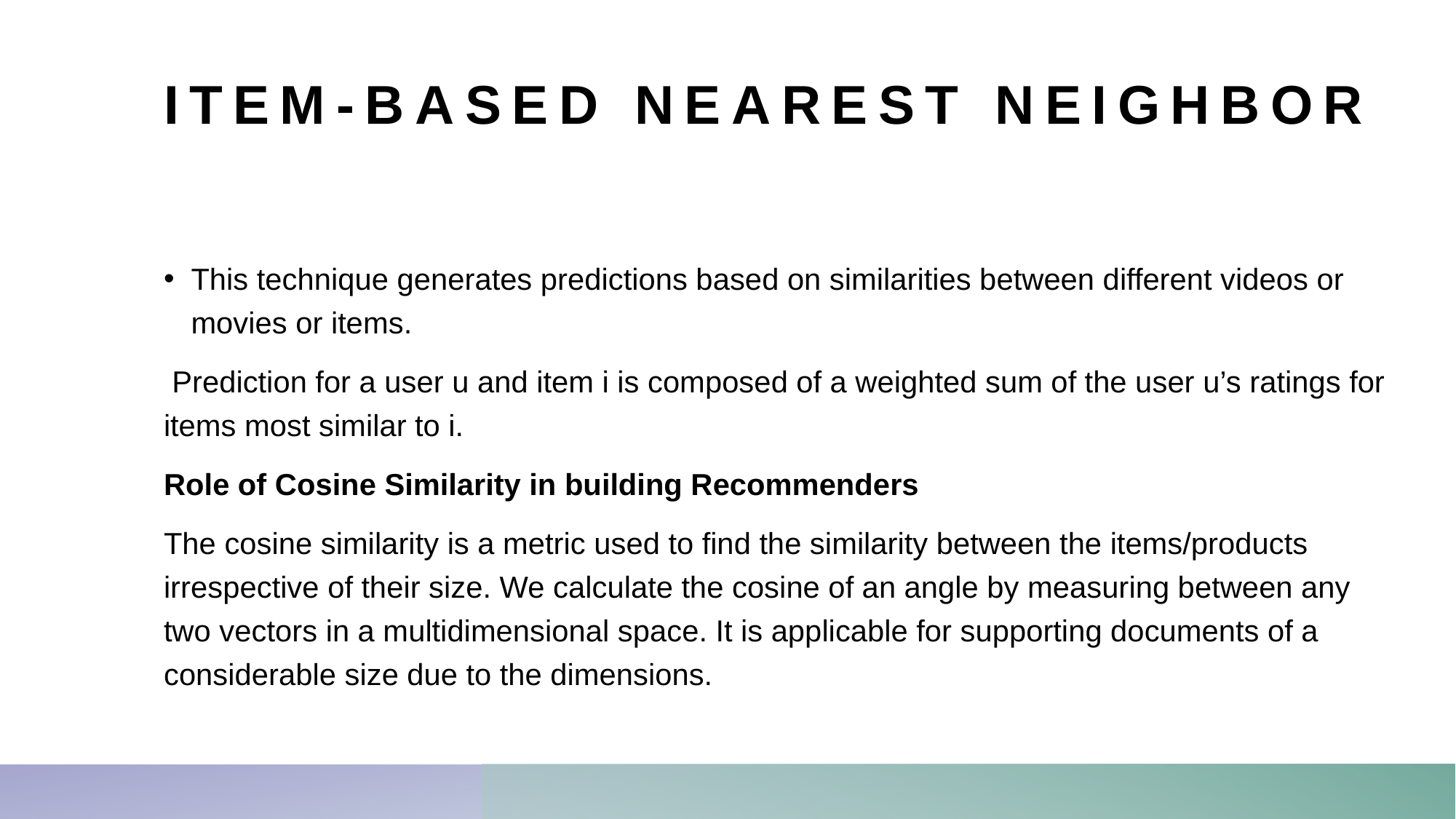

# Item-based Nearest Neighbor
This technique generates predictions based on similarities between different videos or movies or items.
 Prediction for a user u and item i is composed of a weighted sum of the user u’s ratings for items most similar to i.
Role of Cosine Similarity in building Recommenders
The cosine similarity is a metric used to find the similarity between the items/products irrespective of their size. We calculate the cosine of an angle by measuring between any two vectors in a multidimensional space. It is applicable for supporting documents of a considerable size due to the dimensions.